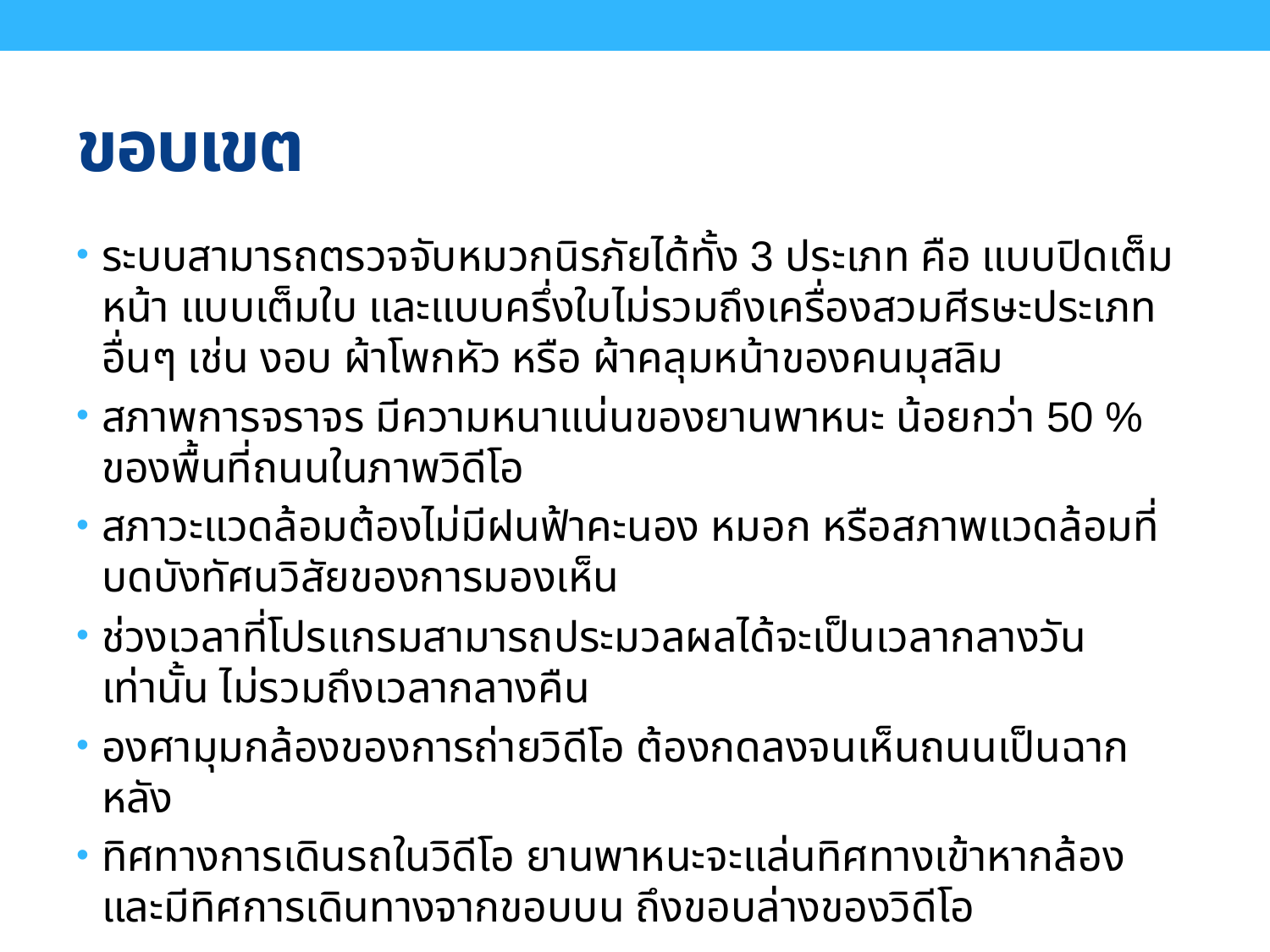

# ขอบเขต
ระบบสามารถตรวจจับหมวกนิรภัยได้ทั้ง 3 ประเภท คือ แบบปิดเต็มหน้า แบบเต็มใบ และแบบครึ่งใบไม่รวมถึงเครื่องสวมศีรษะประเภทอื่นๆ เช่น งอบ ผ้าโพกหัว หรือ ผ้าคลุมหน้าของคนมุสลิม
สภาพการจราจร มีความหนาแน่นของยานพาหนะ น้อยกว่า 50 % ของพื้นที่ถนนในภาพวิดีโอ
สภาวะแวดล้อมต้องไม่มีฝนฟ้าคะนอง หมอก หรือสภาพแวดล้อมที่บดบังทัศนวิสัยของการมองเห็น
ช่วงเวลาที่โปรแกรมสามารถประมวลผลได้จะเป็นเวลากลางวันเท่านั้น ไม่รวมถึงเวลากลางคืน
องศามุมกล้องของการถ่ายวิดีโอ ต้องกดลงจนเห็นถนนเป็นฉากหลัง
ทิศทางการเดินรถในวิดีโอ ยานพาหนะจะแล่นทิศทางเข้าหากล้อง และมีทิศการเดินทางจากขอบบน ถึงขอบล่างของวิดีโอ